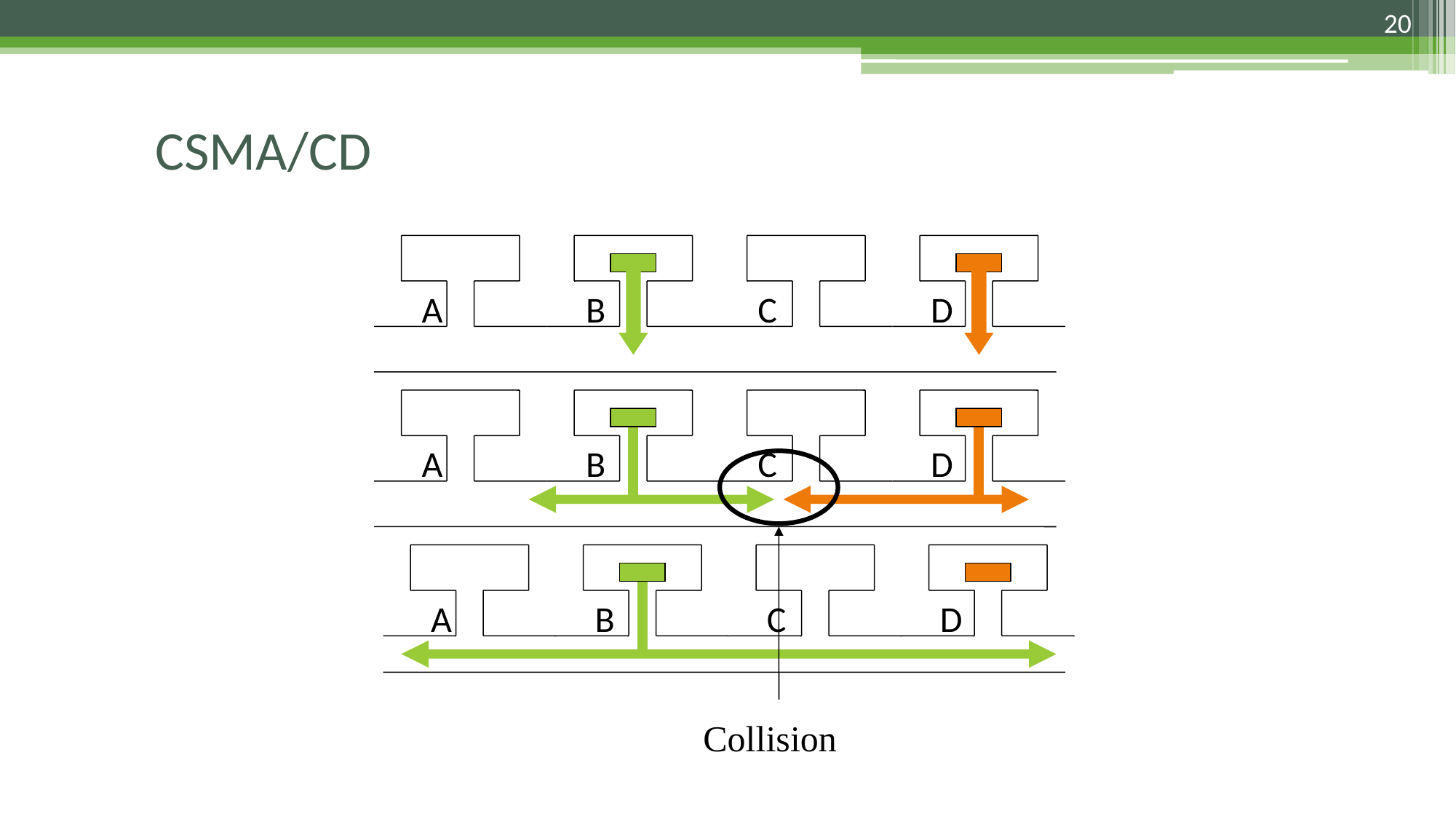

20
# CSMA/CD

A
B
C
D

A
B
C
D

A
B
C
D

Collision